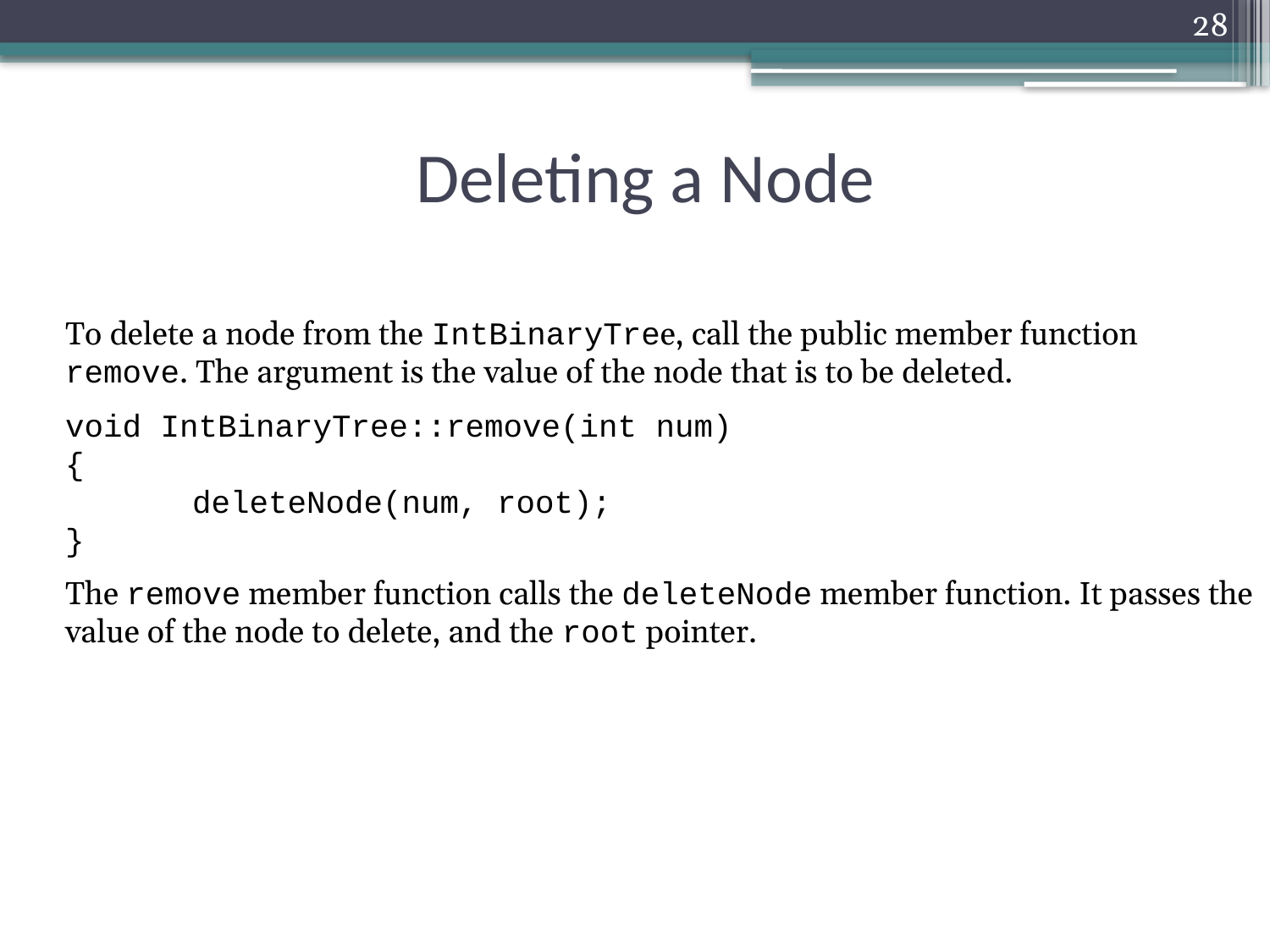

28
# Deleting a Node
To delete a node from the IntBinaryTree, call the public member function remove. The argument is the value of the node that is to be deleted.
void IntBinaryTree::remove(int num)
{
	deleteNode(num, root);
}
The remove member function calls the deleteNode member function. It passes the value of the node to delete, and the root pointer.